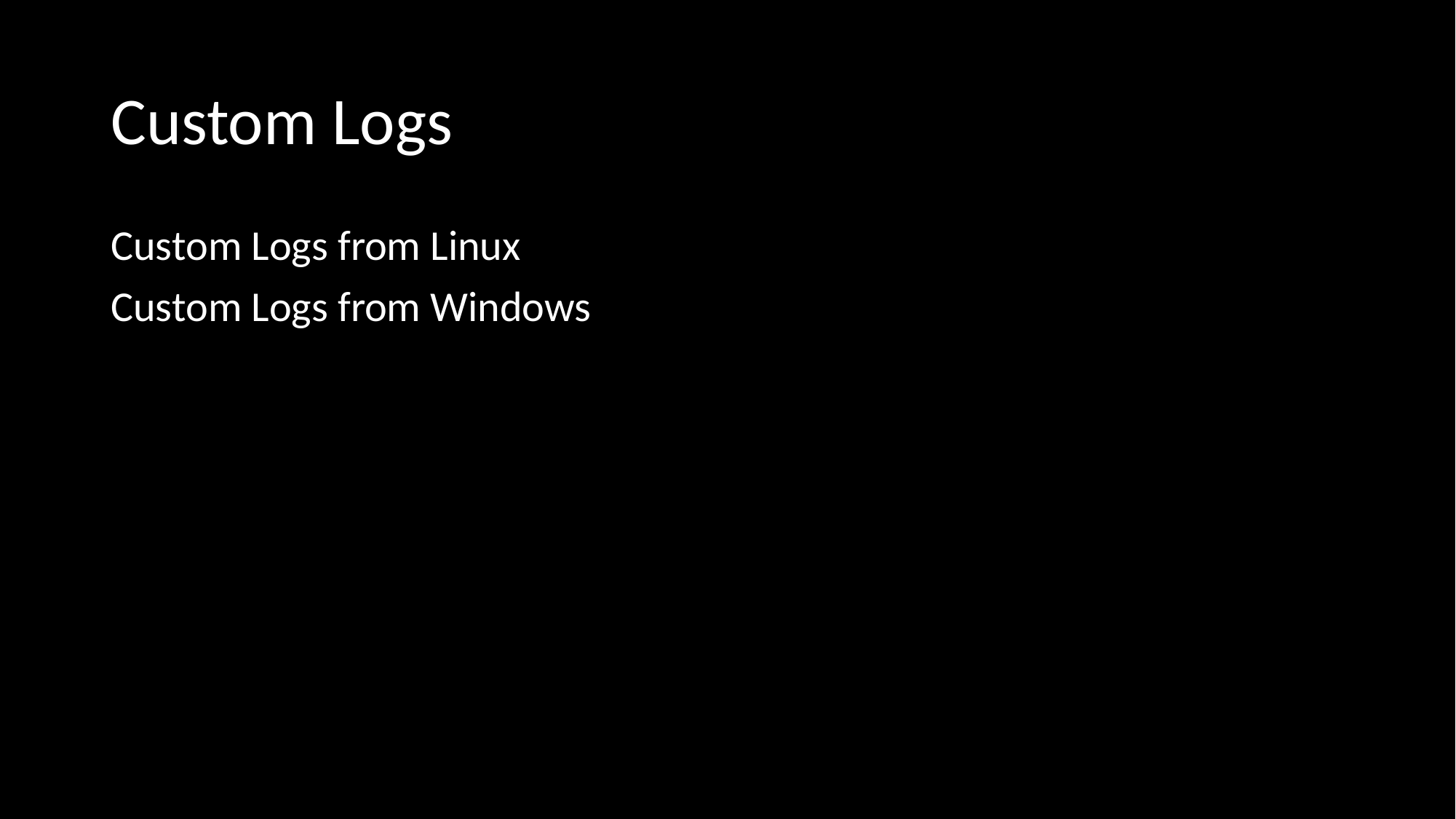

# Custom Logs
Custom Logs from Linux
Custom Logs from Windows